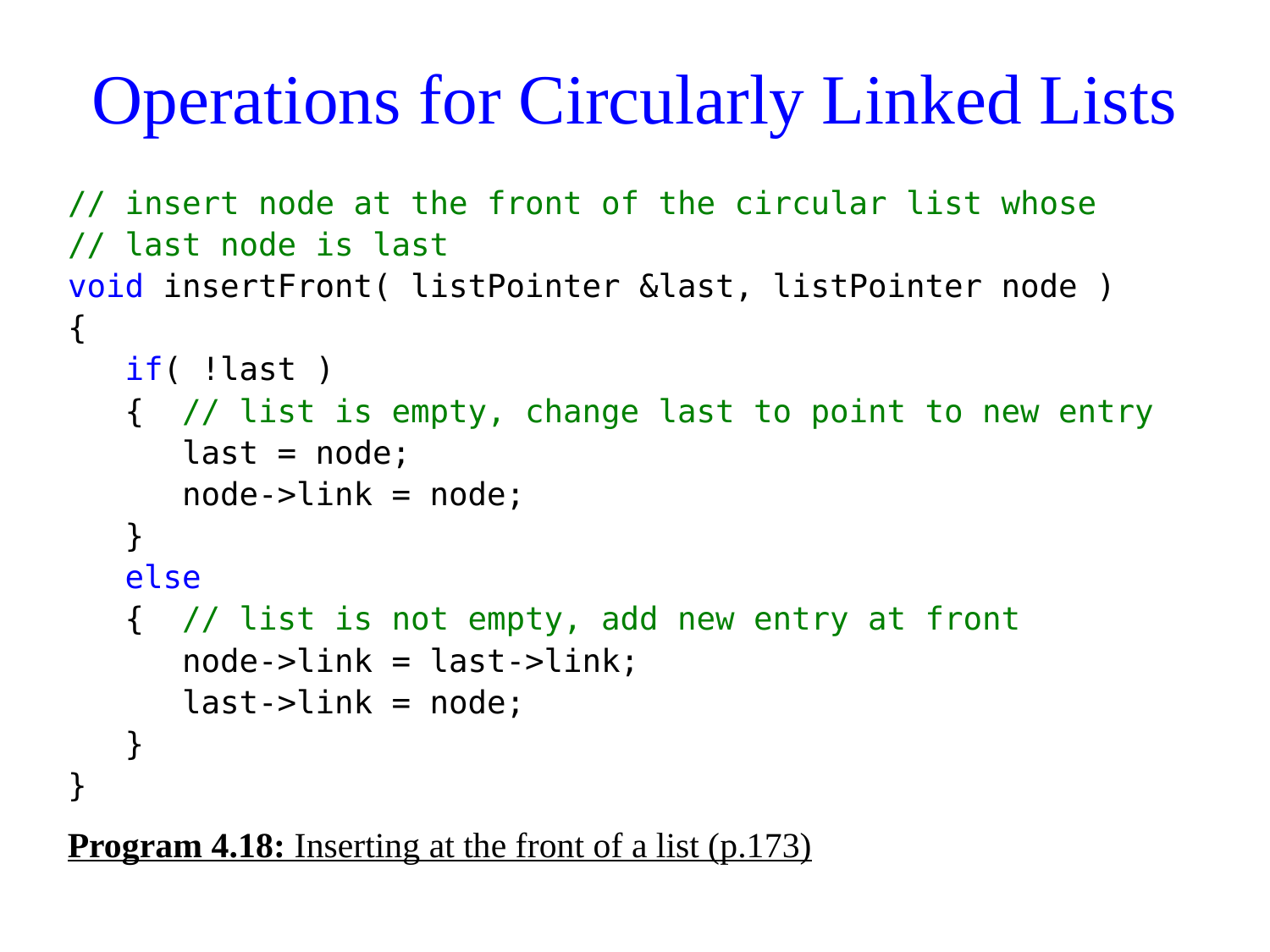

# Operations for Circularly Linked Lists
// insert node at the front of the circular list whose
// last node is last
void insertFront( listPointer &last, listPointer node )
{
   if( !last )
   {  // list is empty, change last to point to new entry
      last = node;
      node->link = node;
   }
   else
   {  // list is not empty, add new entry at front
      node->link = last->link;
      last->link = node;
   }
}
Program 4.18: Inserting at the front of a list (p.173)